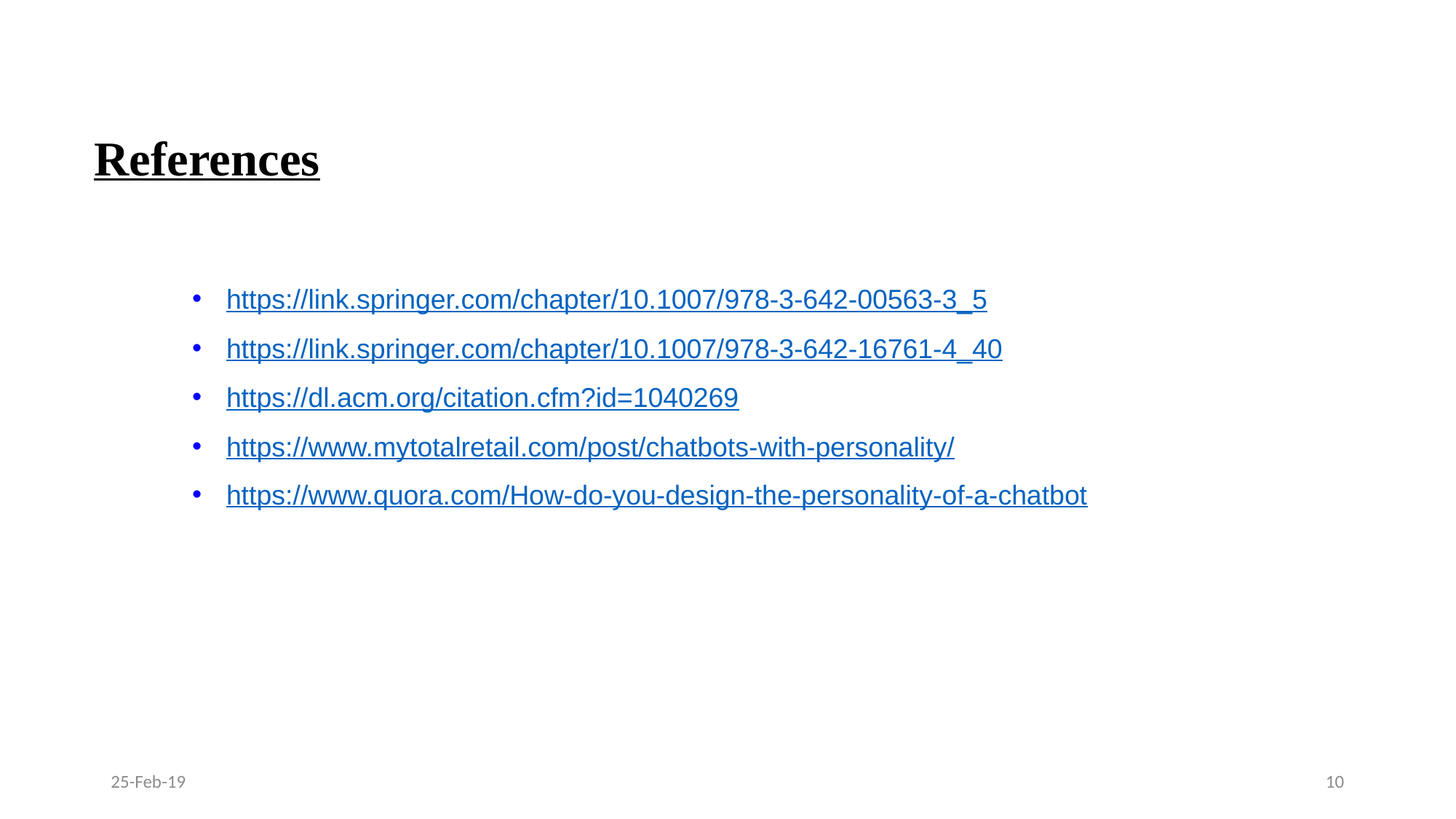

References

https://link.springer.com/chapter/10.1007/978-3-642-00563-3_5
https://link.springer.com/chapter/10.1007/978-3-642-16761-4_40
https://dl.acm.org/citation.cfm?id=1040269
https://www.mytotalretail.com/post/chatbots-with-personality/
https://www.quora.com/How-do-you-design-the-personality-of-a-chatbot
25-Feb-19
10